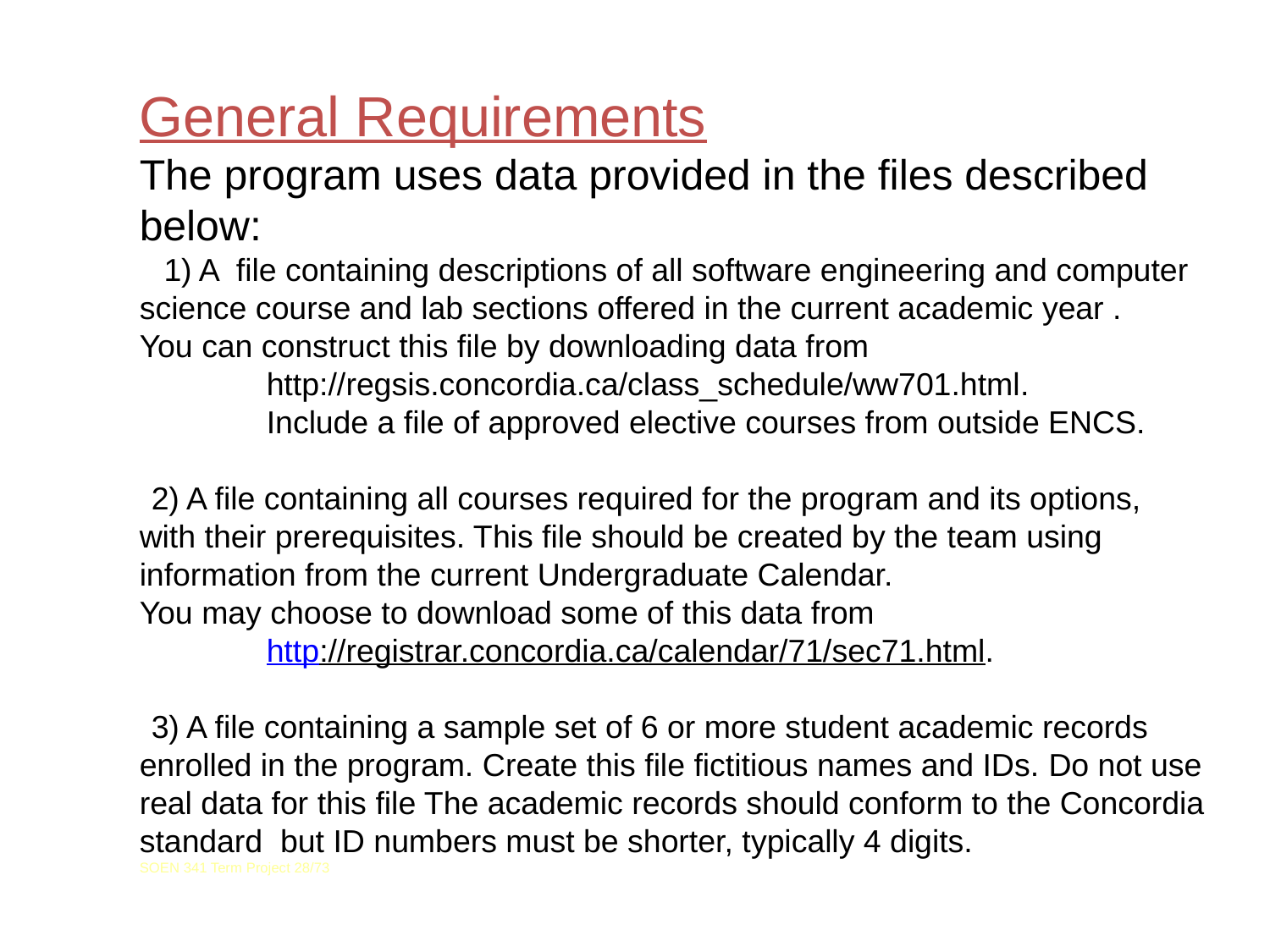

General Requirements
The program uses data provided in the files described below:
1)1 1) A  file containing descriptions of all software engineering and computer
science course and lab sections offered in the current academic year .
You can construct this file by downloading data from
	http://regsis.concordia.ca/class_schedule/ww701.html.
	Include a file of approved elective courses from outside ENCS.

2 2) A file containing all courses required for the program and its options,
with their prerequisites. This file should be created by the team using
information from the current Undergraduate Calendar.
You may choose to download some of this data from
	http://registrar.concordia.ca/calendar/71/sec71.html.

3 3) A file containing a sample set of 6 or more student academic records enrolled in the program. Create this file fictitious names and IDs. Do not use real data for this file The academic records should conform to the Concordia standard  but ID numbers must be shorter, typically 4 digits.
SOEN 341 Term Project 28/73